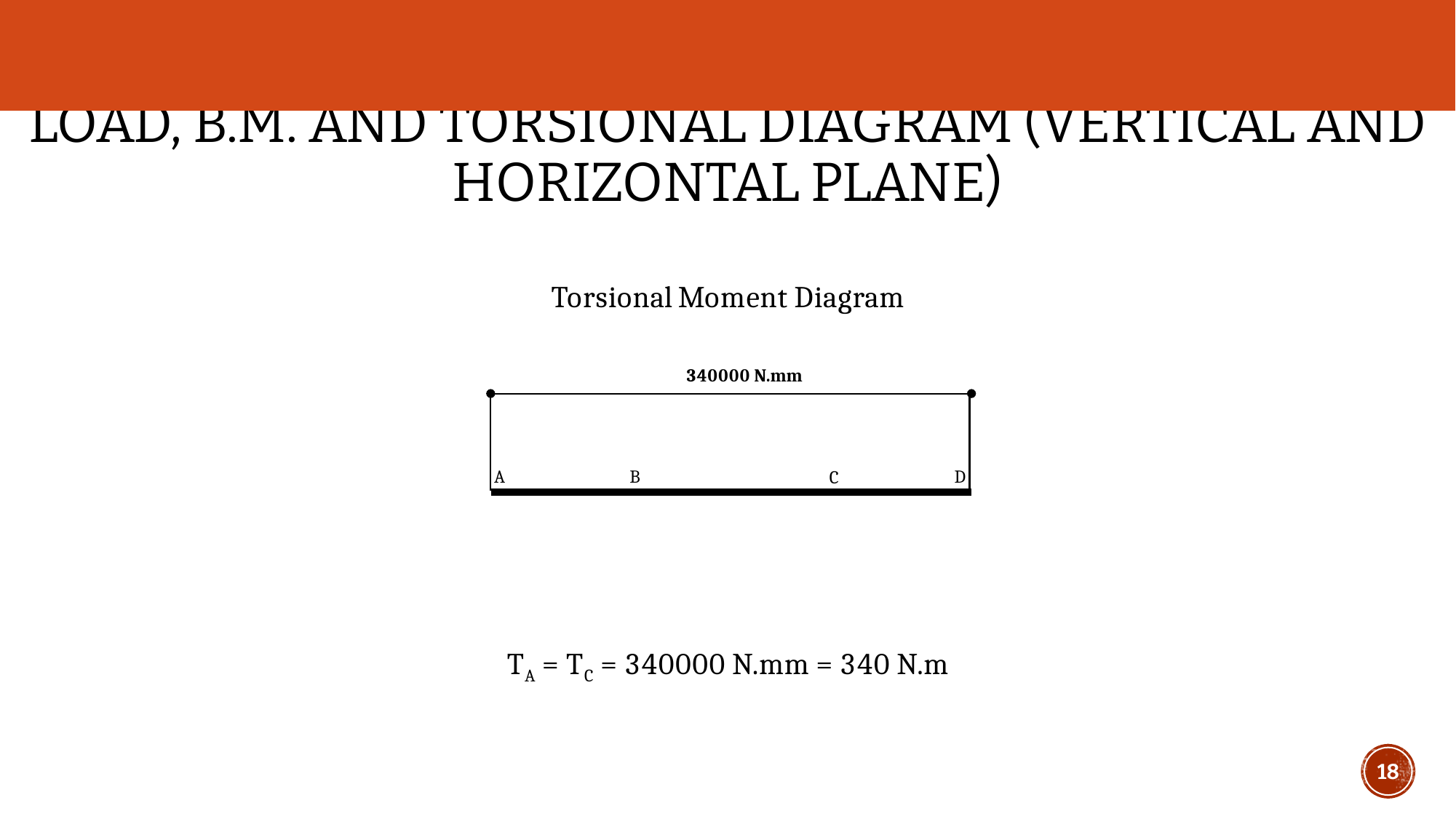

# Load, B.M. and Torsional Diagram (vertical and horizontal plane)
Torsional Moment Diagram

TA = TC = 340000 N.mm = 340 N.m

340000 N.mm
A
B
D
C

18